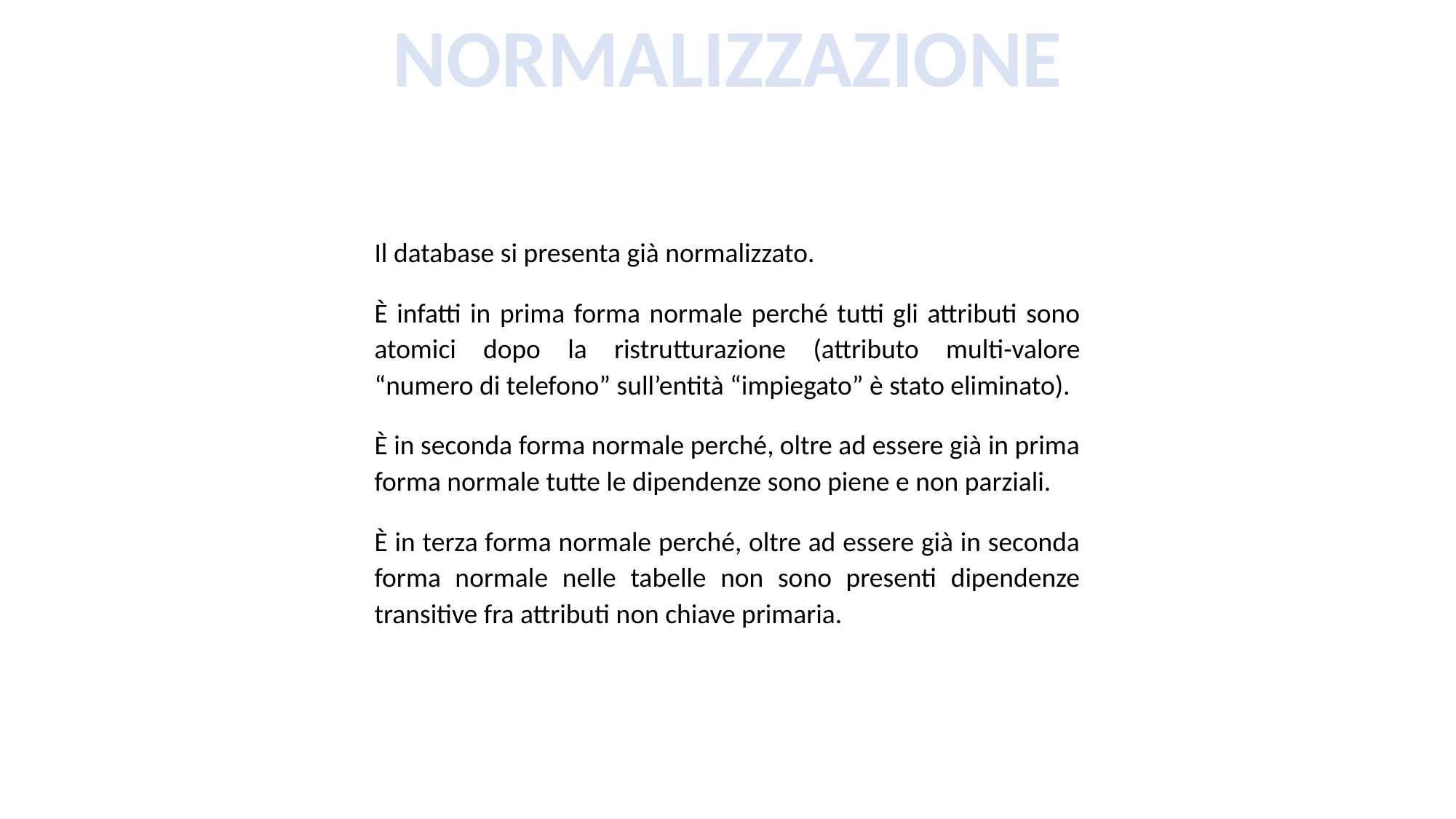

NORMALIZZAZIONE
Il database si presenta già normalizzato.
È infatti in prima forma normale perché tutti gli attributi sono atomici dopo la ristrutturazione (attributo multi-valore “numero di telefono” sull’entità “impiegato” è stato eliminato).
È in seconda forma normale perché, oltre ad essere già in prima forma normale tutte le dipendenze sono piene e non parziali.
È in terza forma normale perché, oltre ad essere già in seconda forma normale nelle tabelle non sono presenti dipendenze transitive fra attributi non chiave primaria.